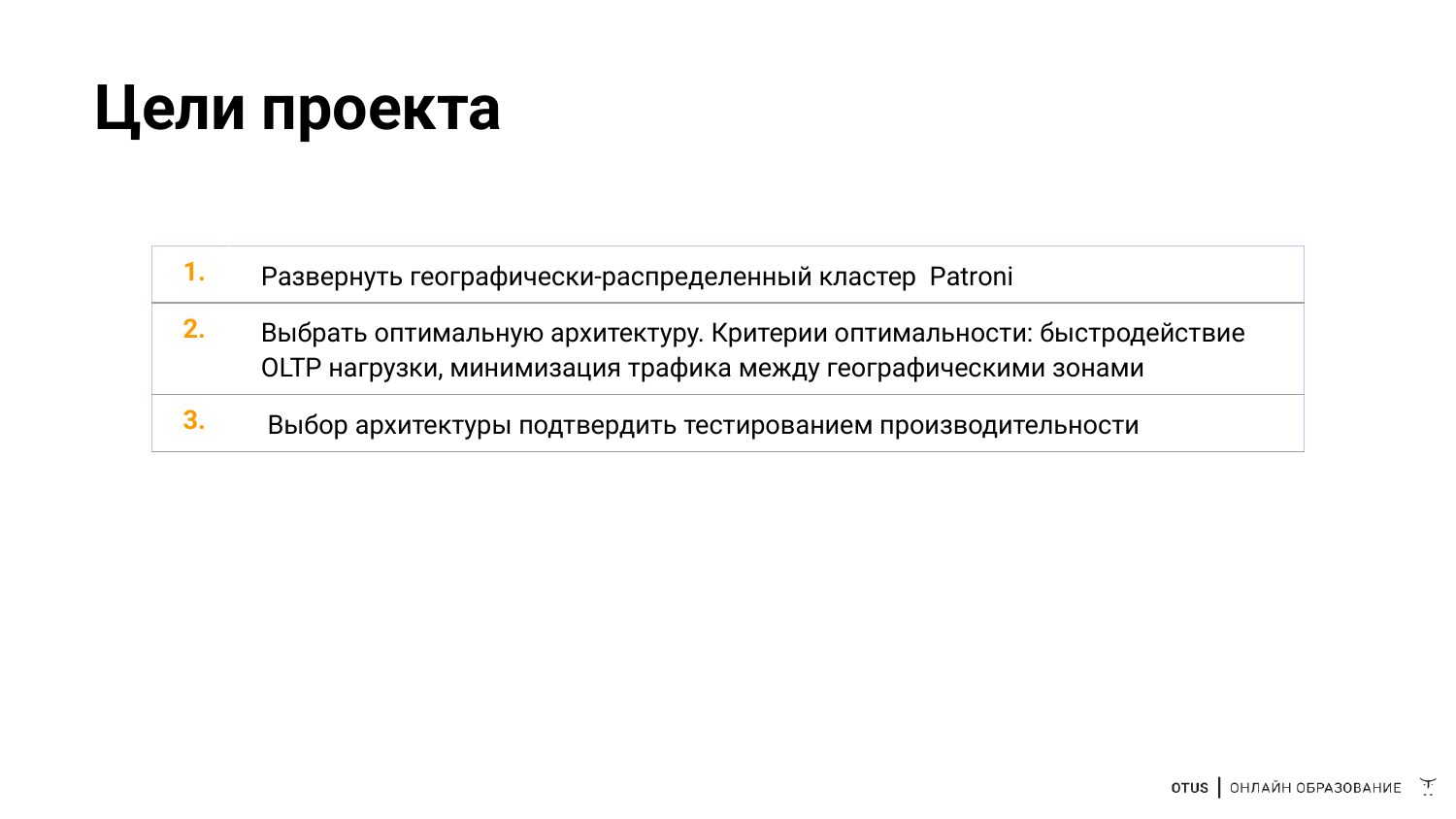

# Цели проекта
| 1. | Развернуть географически-распределенный кластер Patroni |
| --- | --- |
| 2. | Выбрать оптимальную архитектуру. Критерии оптимальности: быстродействие OLTP нагрузки, минимизация трафика между географическими зонами |
| 3. | Выбор архитектуры подтвердить тестированием производительности |